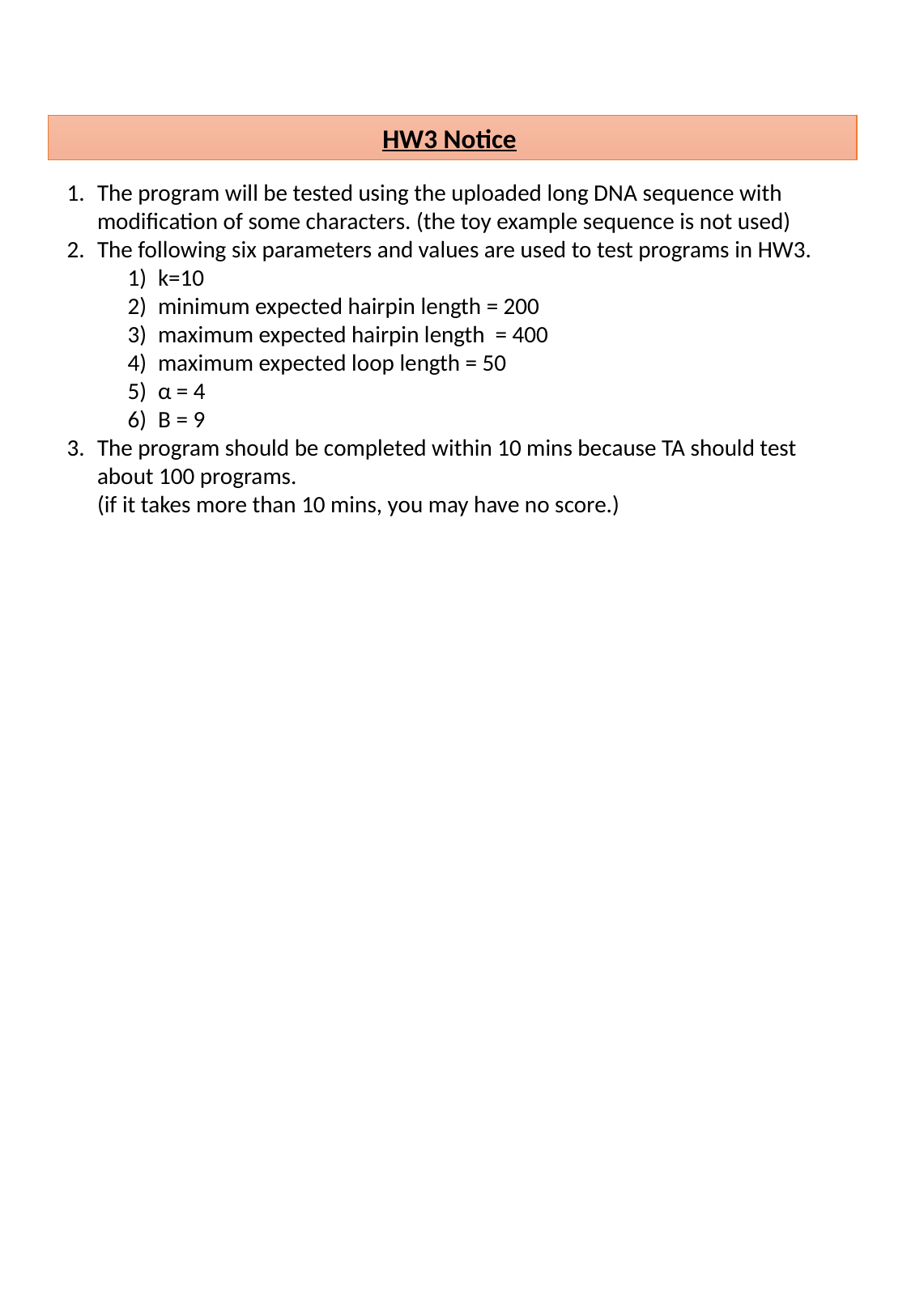

HW3 Notice
The program will be tested using the uploaded long DNA sequence with modification of some characters. (the toy example sequence is not used)
The following six parameters and values are used to test programs in HW3.
k=10
minimum expected hairpin length = 200
maximum expected hairpin length  = 400
maximum expected loop length = 50
α = 4
Β = 9
The program should be completed within 10 mins because TA should test about 100 programs.
(if it takes more than 10 mins, you may have no score.)